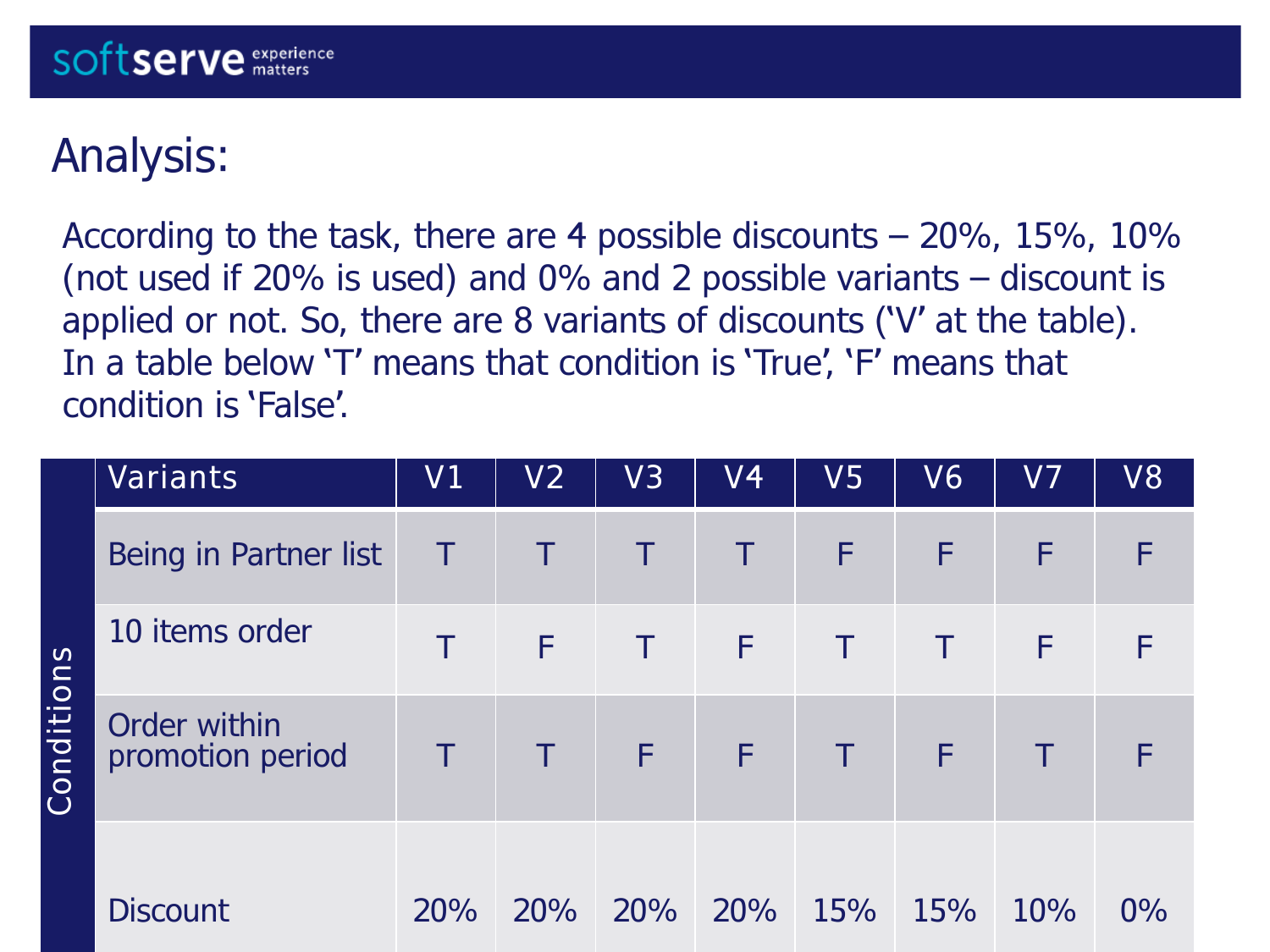

Analysis:
According to the task, there are 4 possible discounts – 20%, 15%, 10% (not used if 20% is used) and 0% and 2 possible variants – discount is applied or not. So, there are 8 variants of discounts (‘V’ at the table).
In a table below ‘T’ means that condition is ‘True’, ‘F’ means that condition is ‘False’.
| Conditions | Variants | V1 | V2 | V3 | V4 | V5 | V6 | V7 | V8 |
| --- | --- | --- | --- | --- | --- | --- | --- | --- | --- |
|  | Being in Partner list | T | T | T | T | F | F | F | F |
|  | 10 items order | T | F | T | F | T | T | F | F |
|  | Order within promotion period | T | T | F | F | T | F | T | F |
|  | Discount | 20% | 20% | 20% | 20% | 15% | 15% | 10% | 0% |